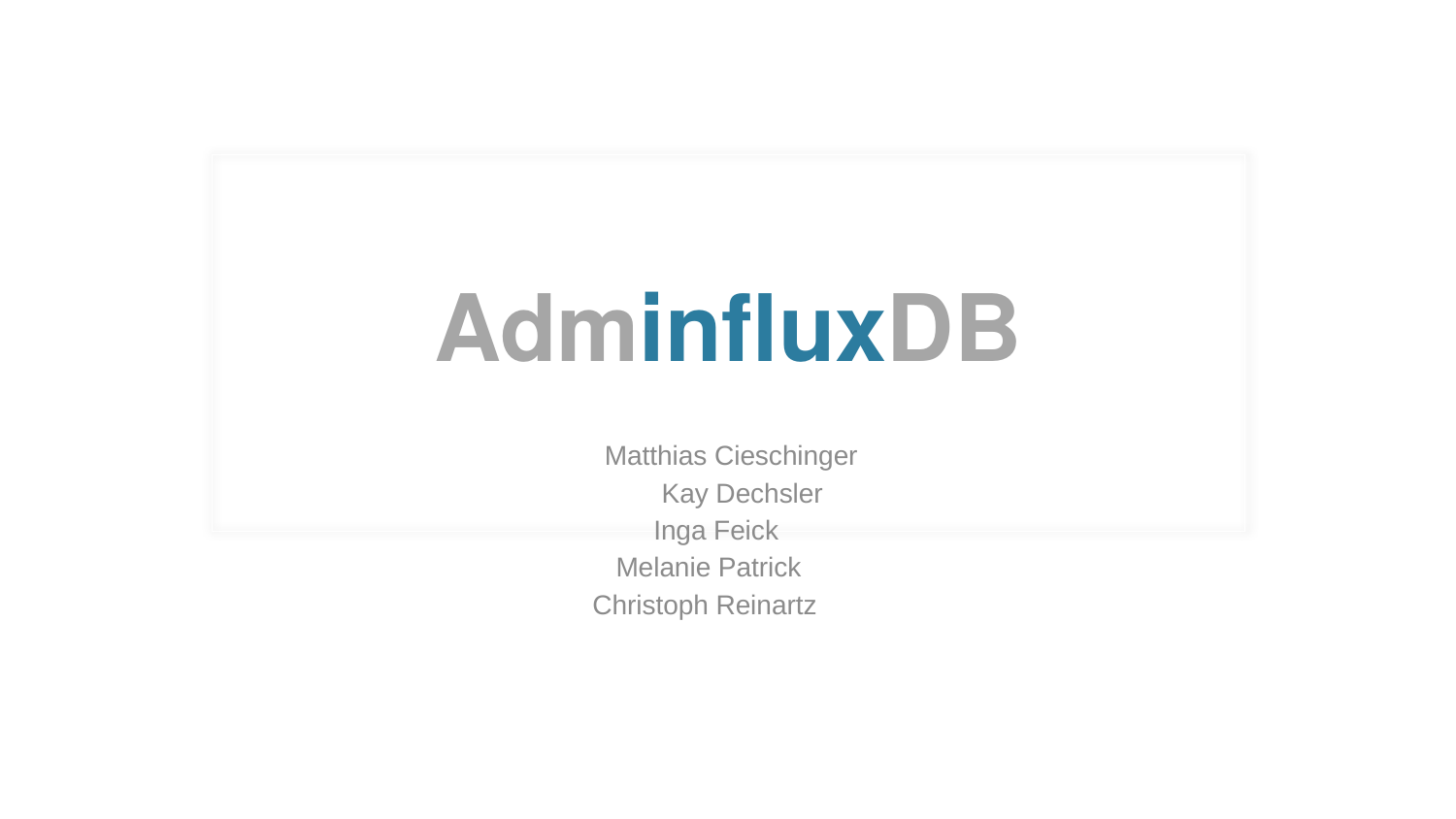

# AdminfluxDB

       Matthias Cieschinger
          Kay Dechsler
   Inga Feick
 Melanie Patrick
Christoph Reinartz